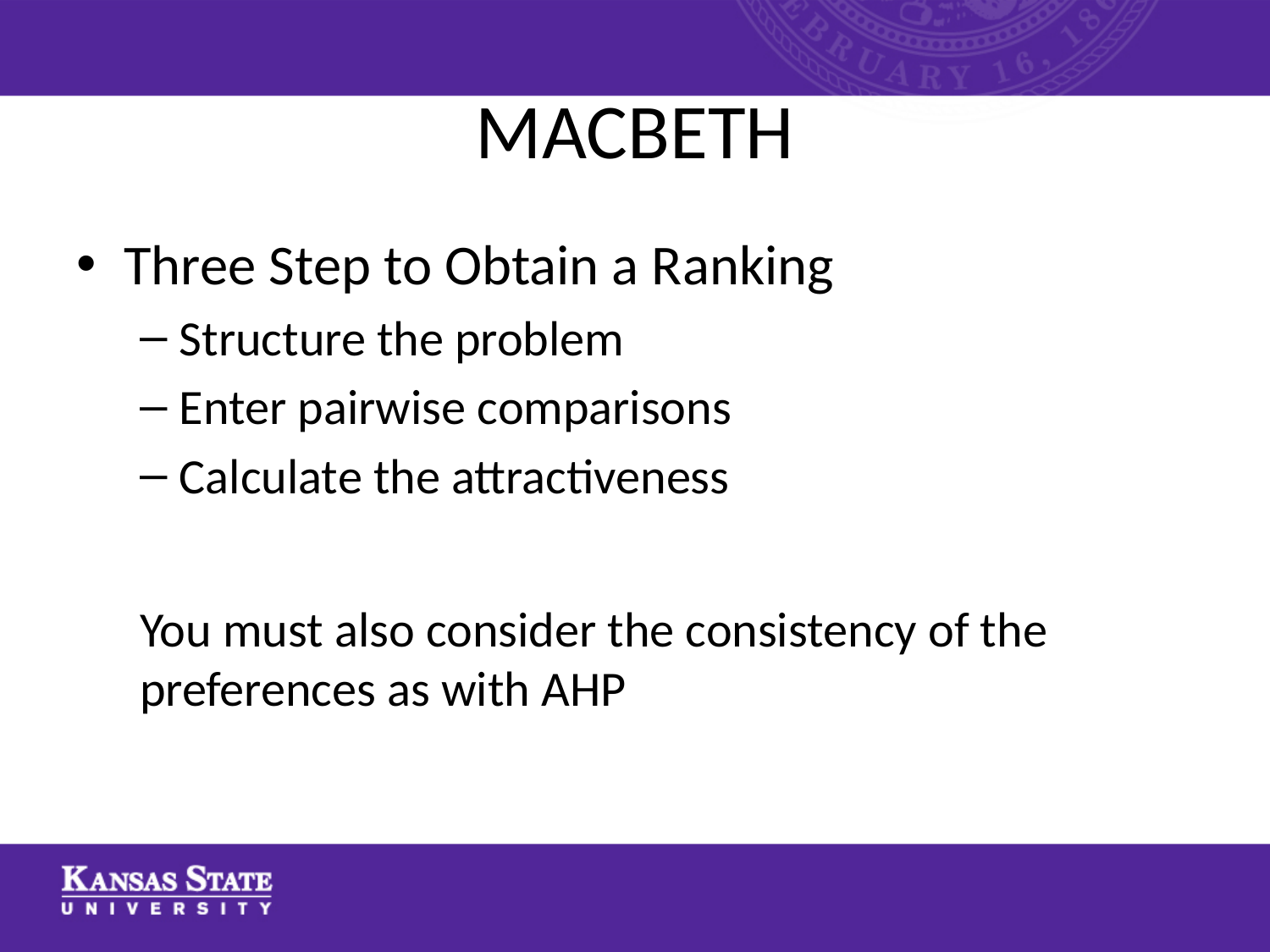

# MACBETH
Three Step to Obtain a Ranking
Structure the problem
Enter pairwise comparisons
Calculate the attractiveness

You must also consider the consistency of the preferences as with AHP